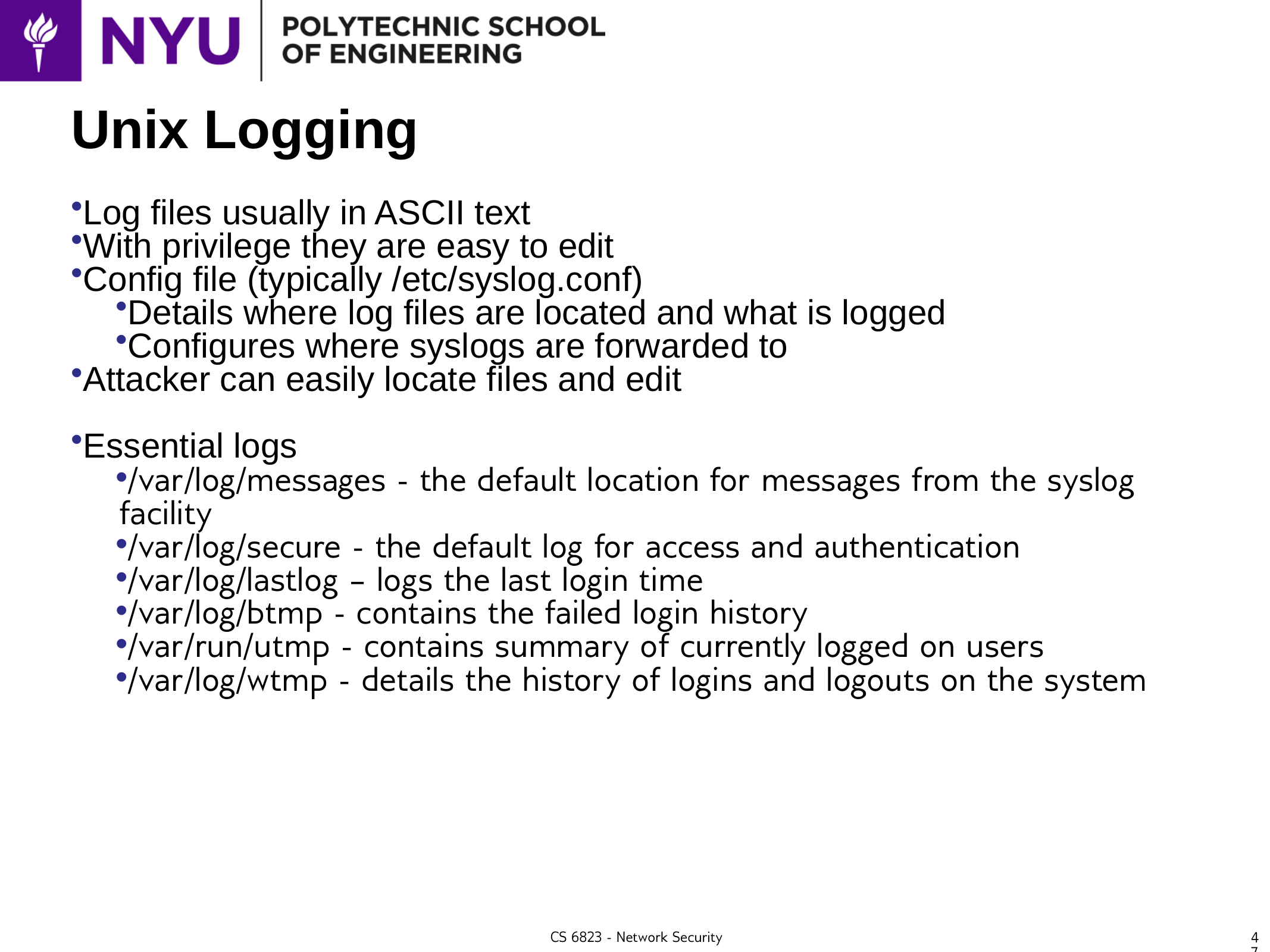

# Unix Logging
Log files usually in ASCII text
With privilege they are easy to edit
Config file (typically /etc/syslog.conf)
Details where log files are located and what is logged
Configures where syslogs are forwarded to
Attacker can easily locate files and edit

Essential logs
/var/log/messages - the default location for messages from the syslog facility
/var/log/secure - the default log for access and authentication
/var/log/lastlog – logs the last login time
/var/log/btmp - contains the failed login history
/var/run/utmp - contains summary of currently logged on users
/var/log/wtmp - details the history of logins and logouts on the system
47